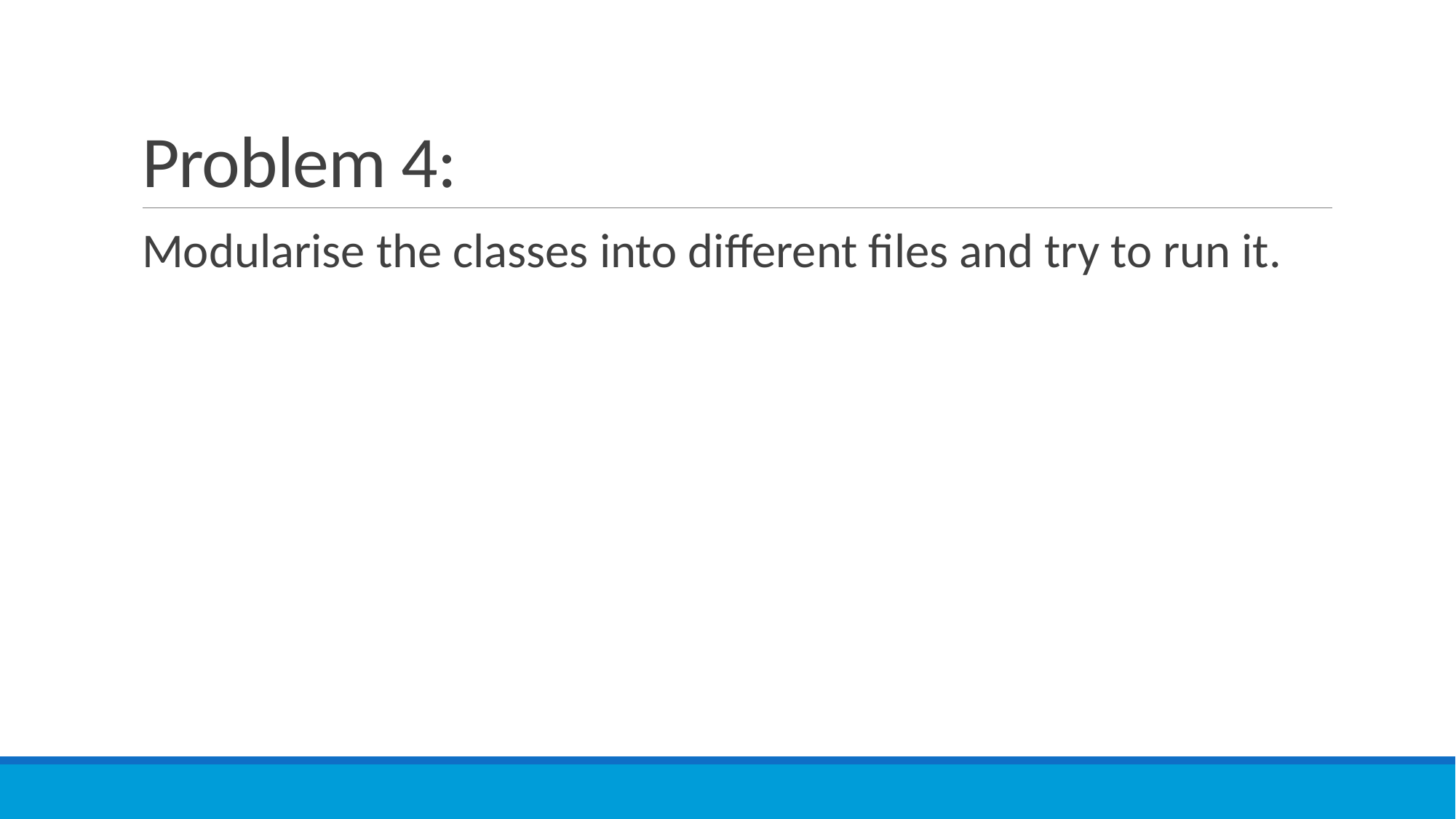

# Problem 4:
Modularise the classes into different files and try to run it.